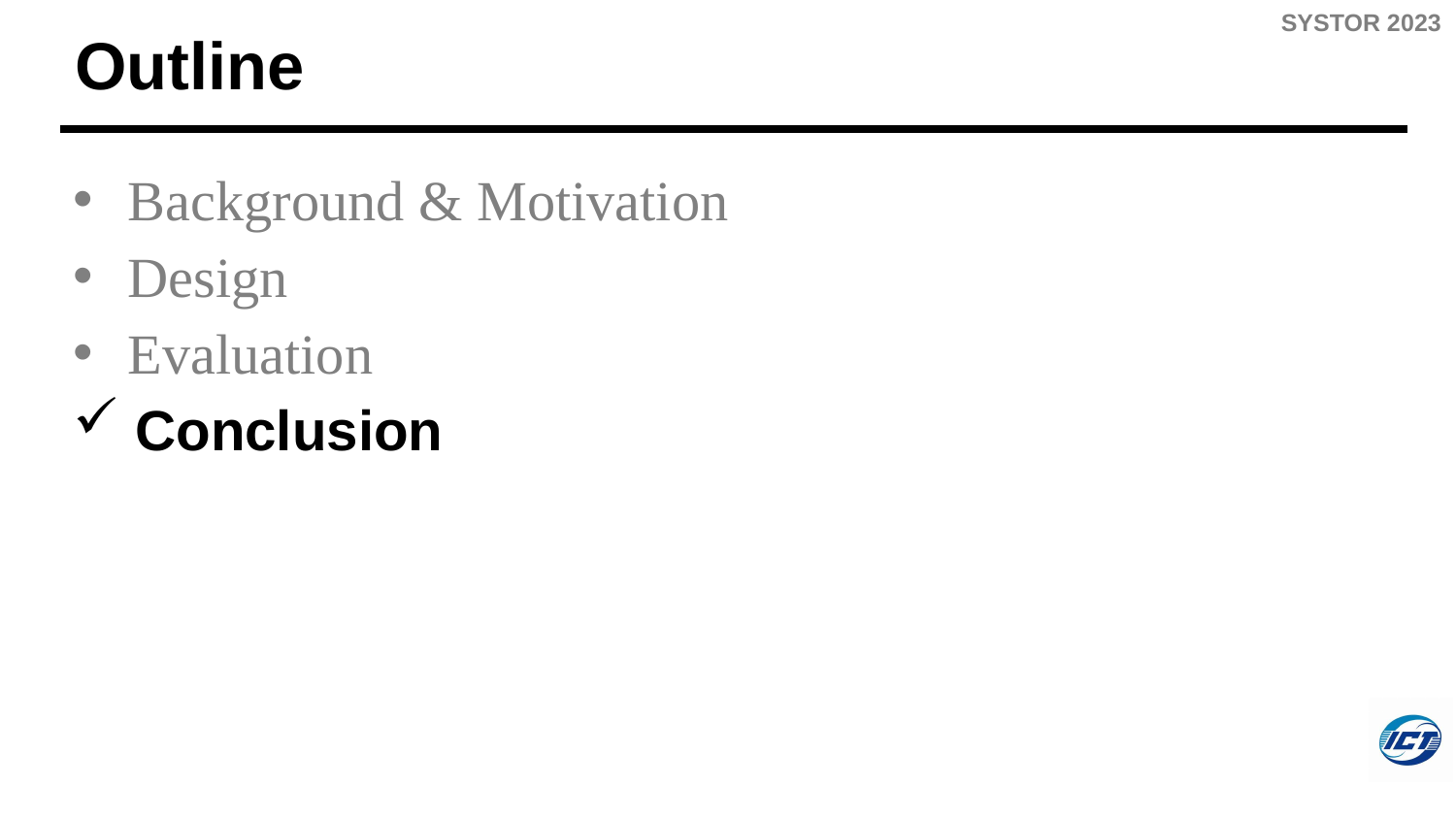

# Outline
 Background & Motivation
 Design
 Evaluation
 Conclusion
49